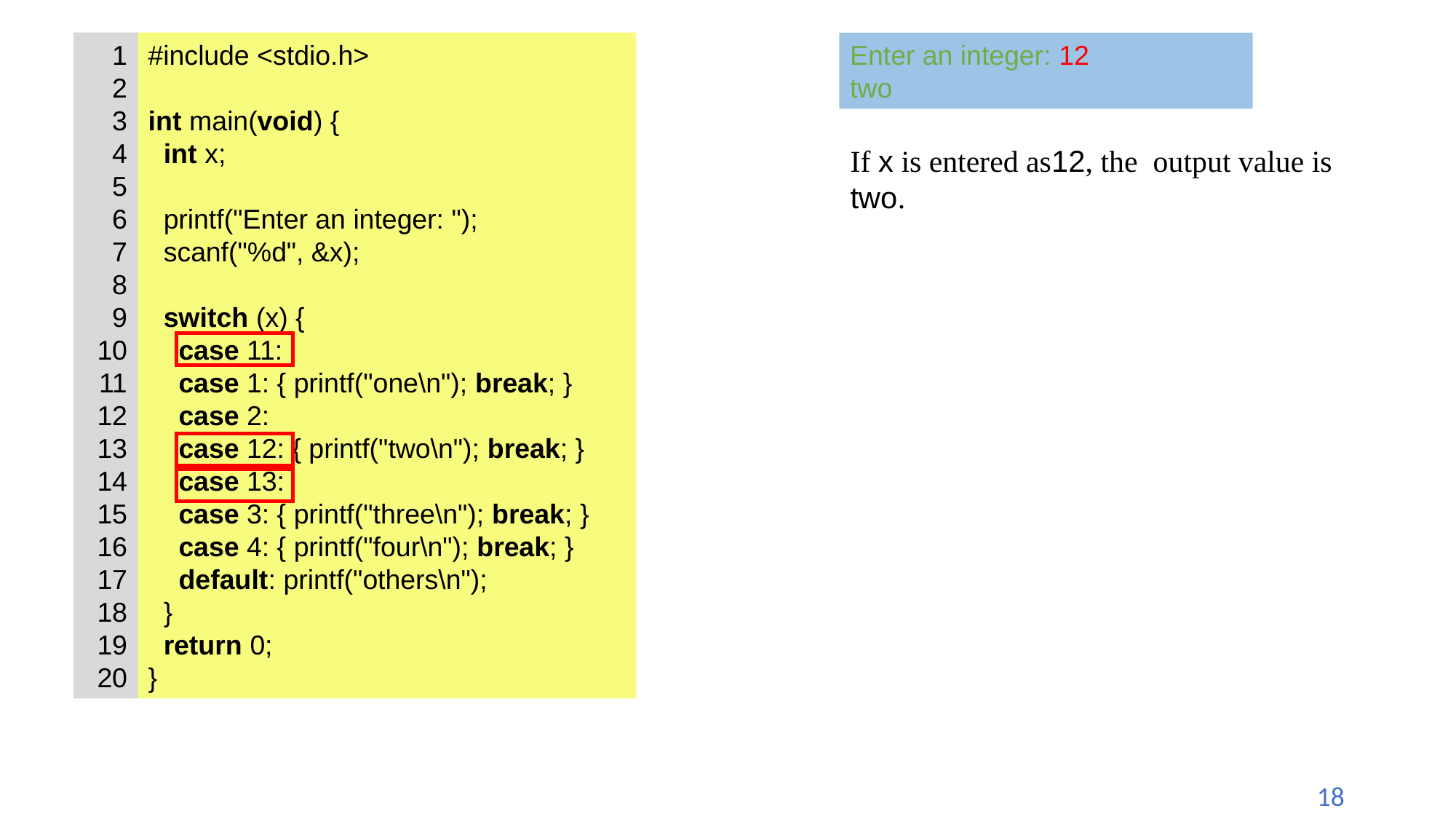

1
2
3
4
5
6
7
8
9
10
11
12
13
14
15
16
17
18
19
20
#include <stdio.h>

int main(void) {
  int x;

  printf("Enter an integer: ");
  scanf("%d", &x);

  switch (x) {
    case 11:
    case 1: { printf("one\n"); break; }
    case 2:
    case 12: { printf("two\n"); break; }
    case 13:
    case 3: { printf("three\n"); break; }
    case 4: { printf("four\n"); break; }
    default: printf("others\n");
  }
  return 0;
}
Enter an integer: 12
two
If x is entered as12, the  output value is two.